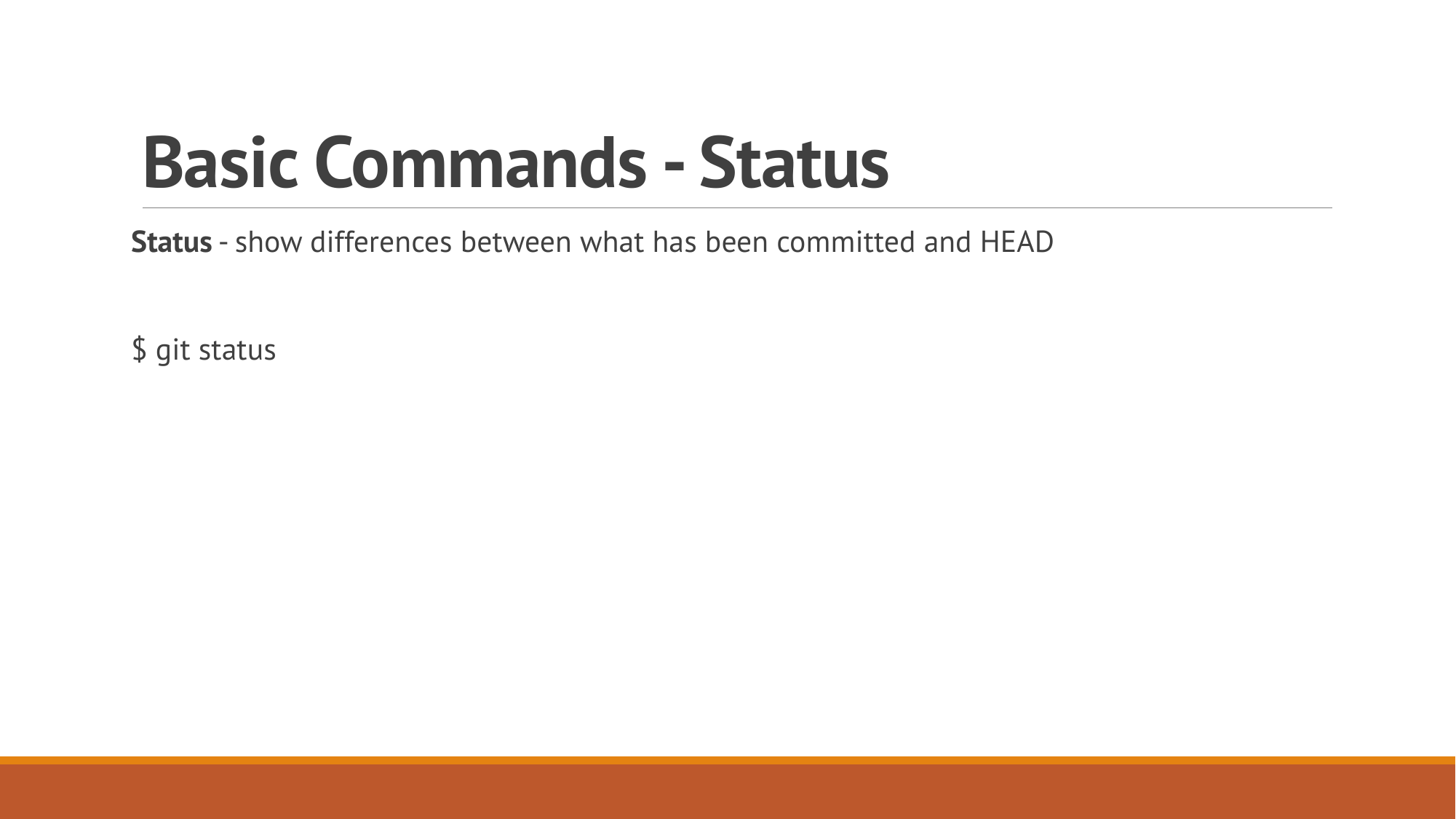

# Basic Commands - Status
Status - show differences between what has been committed and HEAD

$ git status